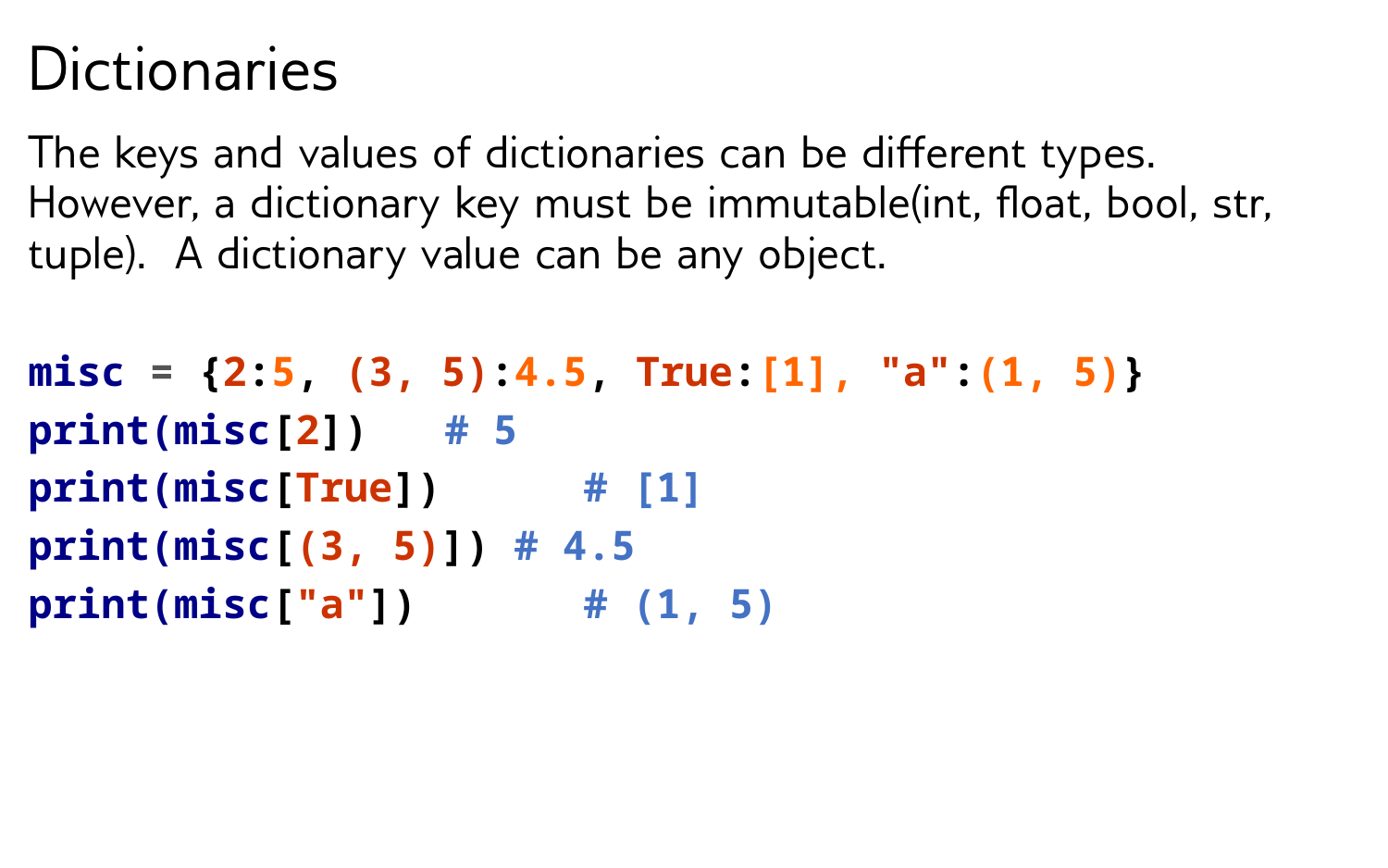

# Dictionaries
The keys and values of dictionaries can be different types. However, a dictionary key must be immutable(int, float, bool, str, tuple).  A dictionary value can be any object.

misc = {2:5, (3, 5):4.5, True:[1], "a":(1, 5)}
print(misc[2])  	# 5
print(misc[True])  	# [1]
print(misc[(3, 5)]) # 4.5
print(misc["a"])  	# (1, 5)